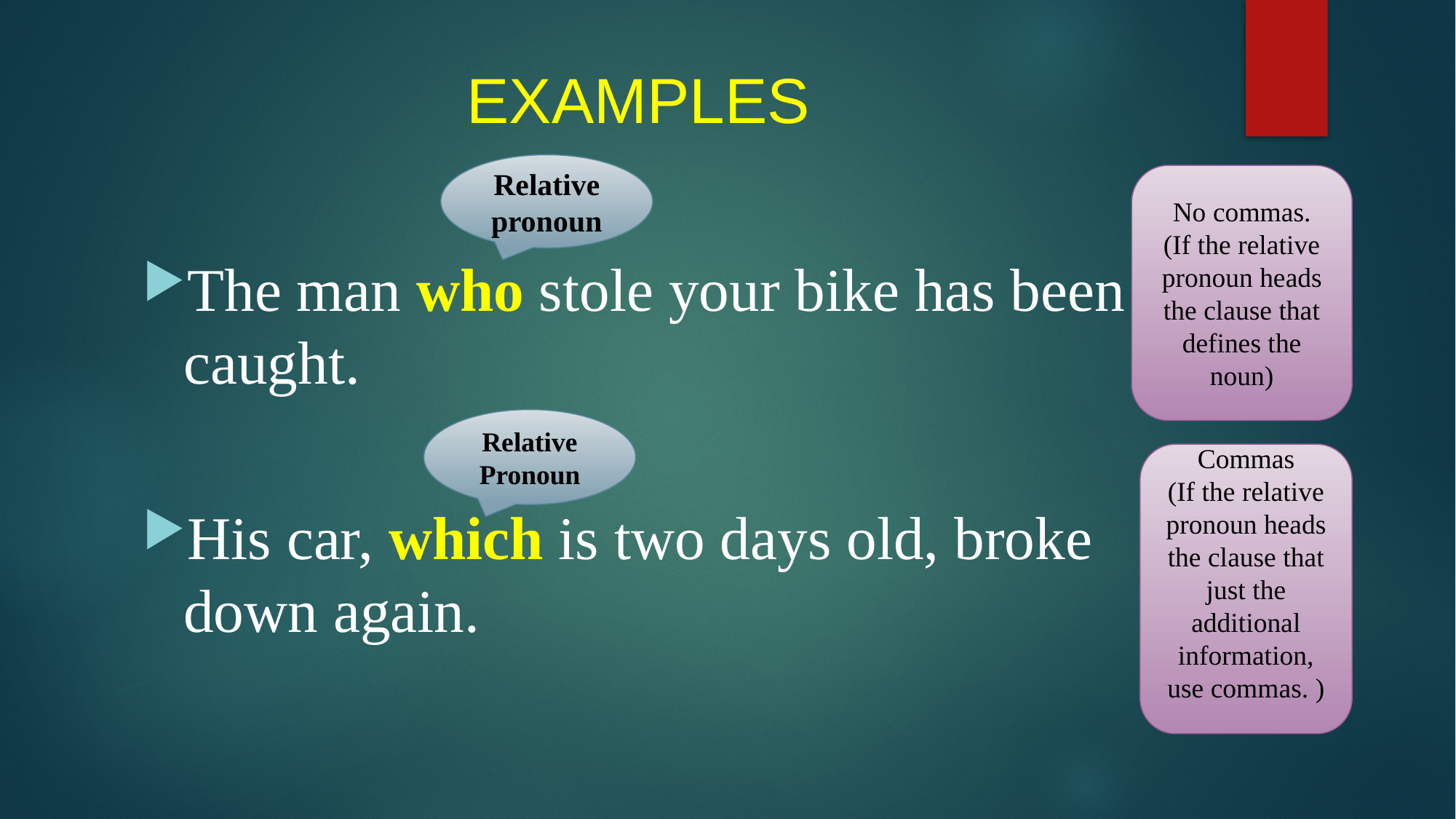

# EXAMPLES
Relative pronoun
No commas.
(If the relative pronoun heads the clause that defines the noun)
The man who stole your bike has been caught.

His car, which is two days old, broke down again.
Relative Pronoun
Commas
(If the relative pronoun heads the clause that just the additional information, use commas. )